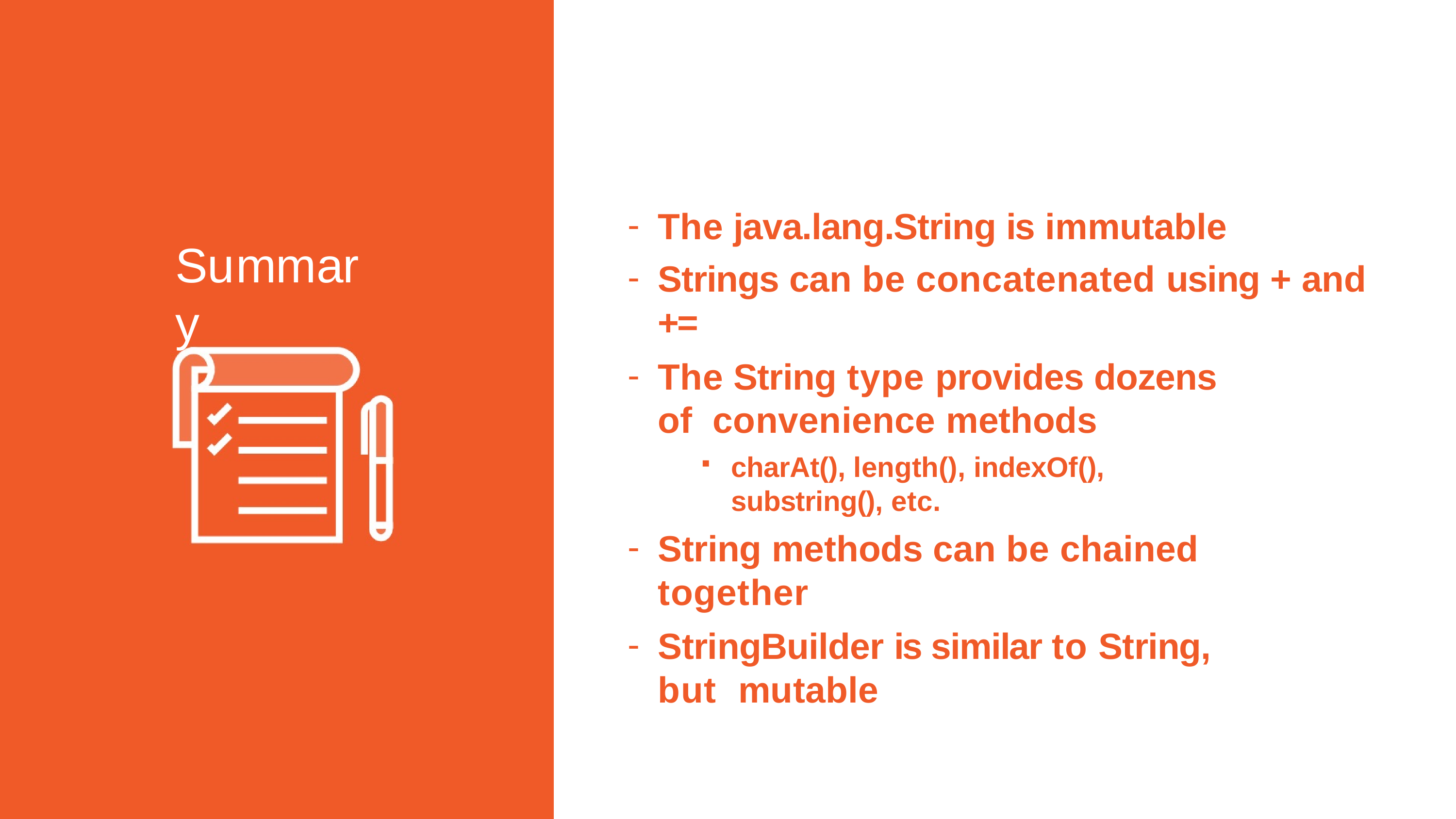

The java.lang.String is immutable
Strings can be concatenated using + and +=
The String type provides dozens of  convenience methods
charAt(), length(), indexOf(), substring(), etc.
String methods can be chained together
StringBuilder is similar to String, but  mutable
Summary
10